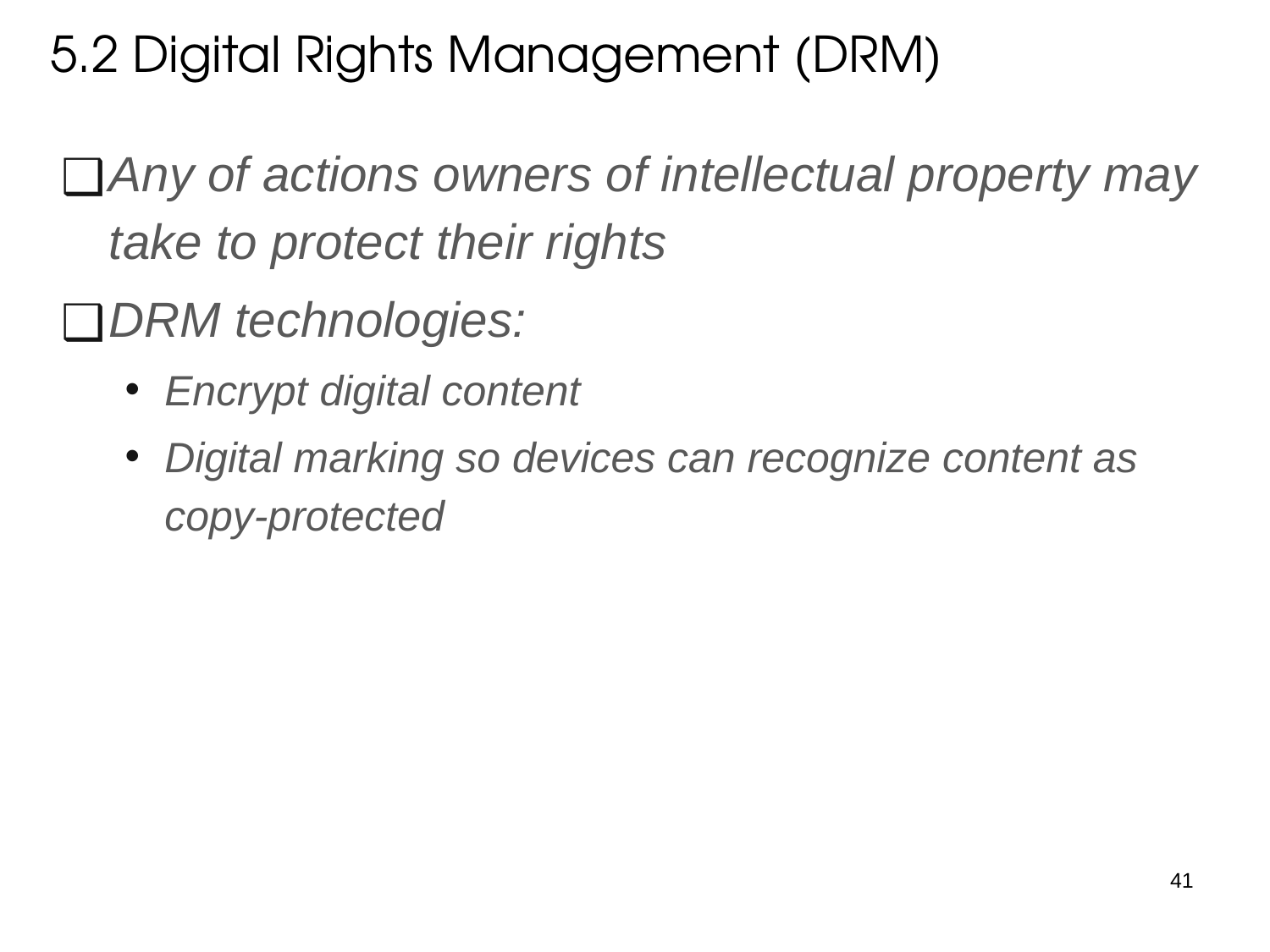

# 5.2 Digital Rights Management (DRM)
Any of actions owners of intellectual property may take to protect their rights
DRM technologies:
Encrypt digital content
Digital marking so devices can recognize content as copy-protected
41